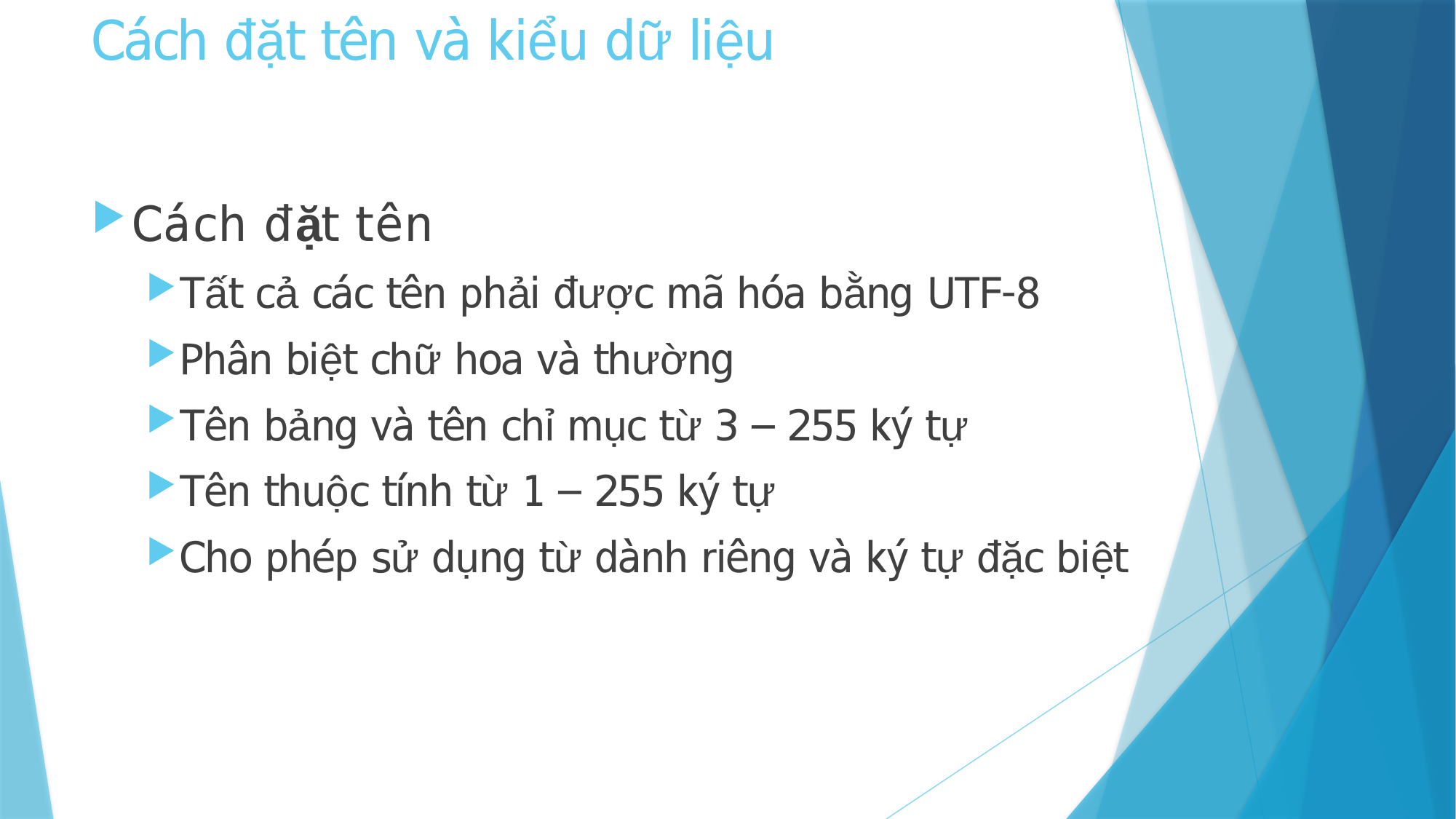

# Cách đặt tên và kiểu dữ liệu
Cách đặt tên
Tất cả các tên phải được mã hóa bằng UTF-8
Phân biệt chữ hoa và thường
Tên bảng và tên chỉ mục từ 3 – 255 ký tự
Tên thuộc tính từ 1 – 255 ký tự
Cho phép sử dụng từ dành riêng và ký tự đặc biệt